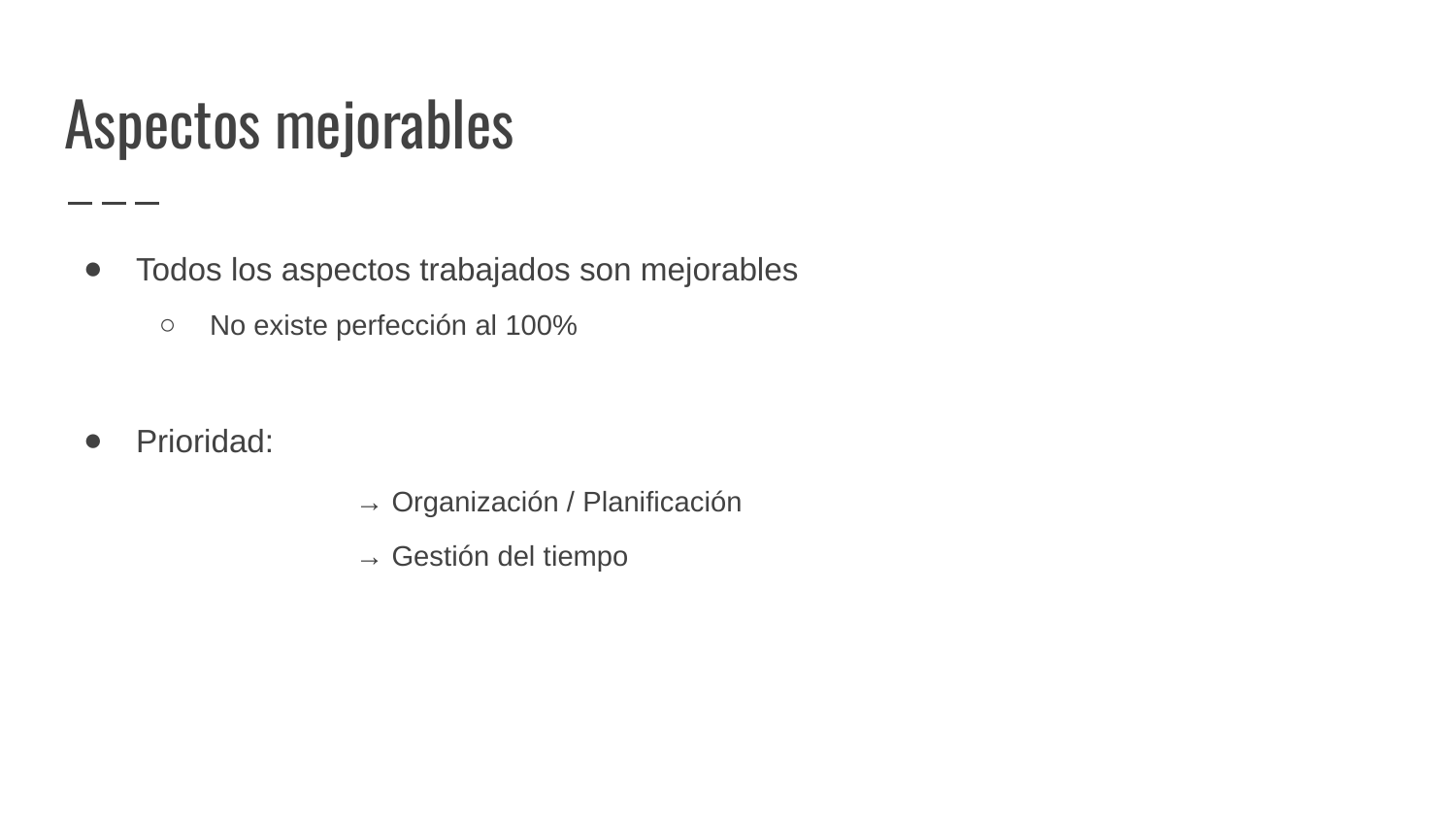

# Aspectos mejorables
Todos los aspectos trabajados son mejorables
No existe perfección al 100%

Prioridad:
		→ Organización / Planificación
		→ Gestión del tiempo